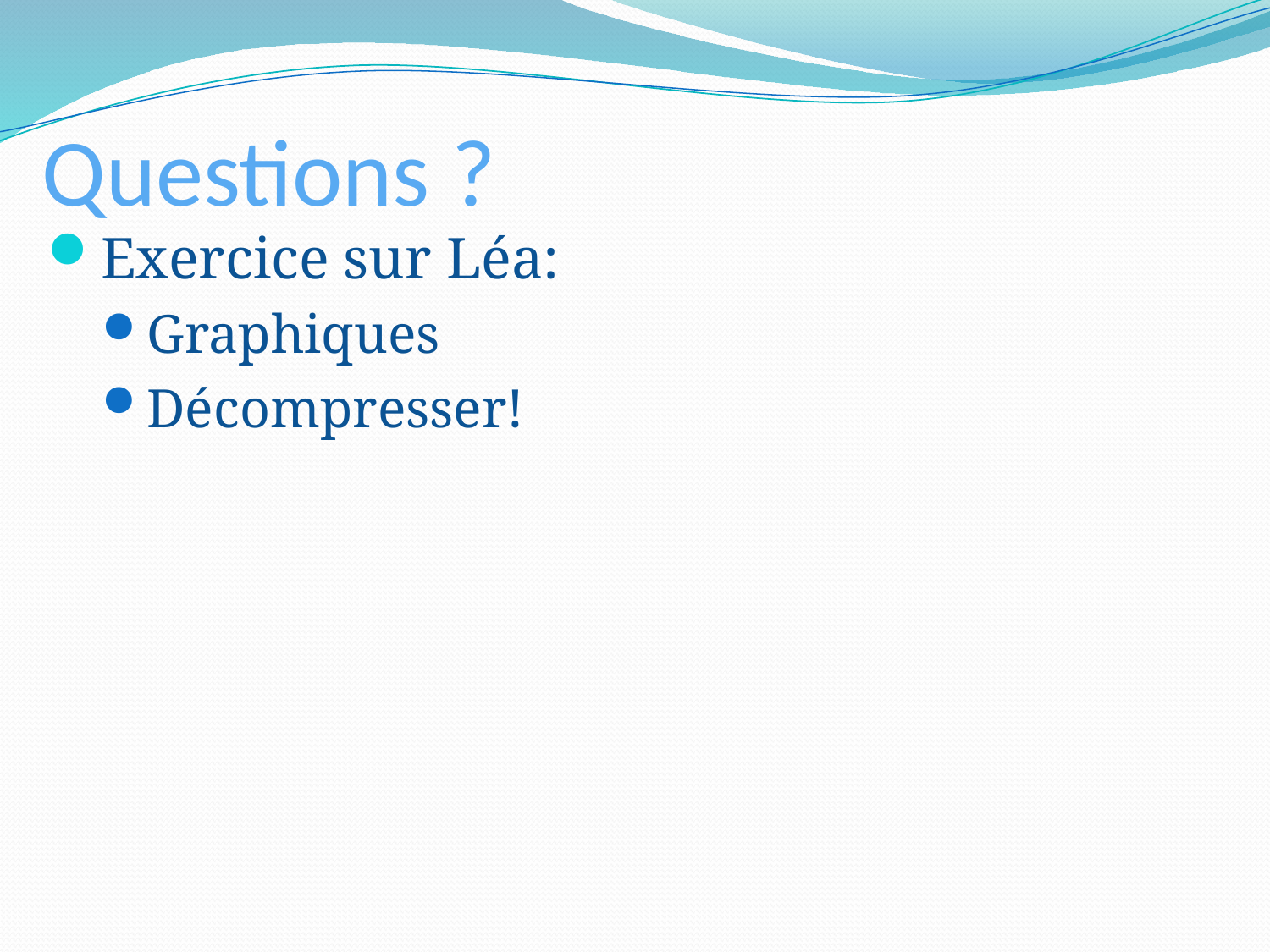

# Questions ?
Exercice sur Léa:
Graphiques
Décompresser!